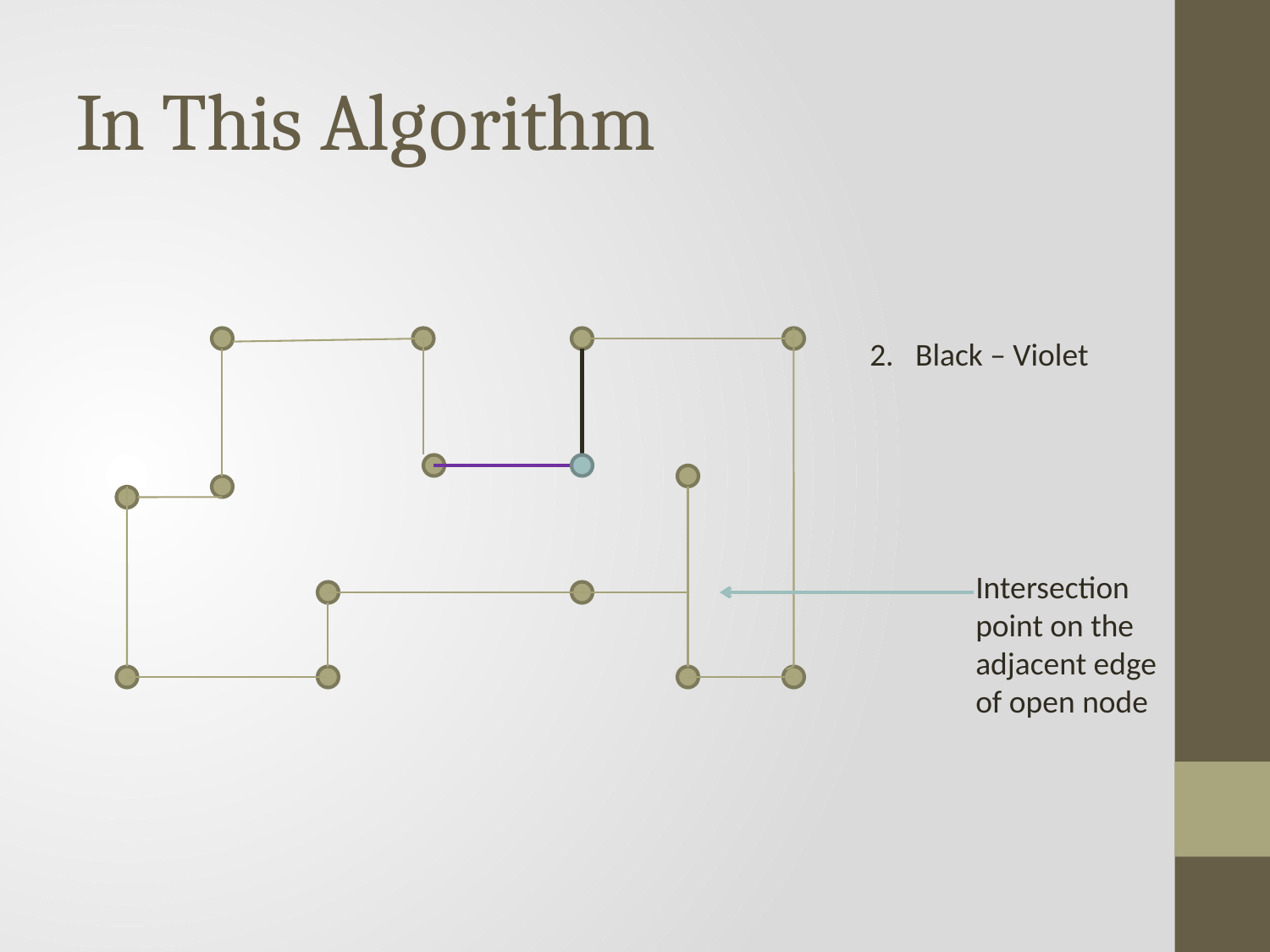

# In This Algorithm

2.   Black – Violet

Intersection point on the adjacent edge of open node